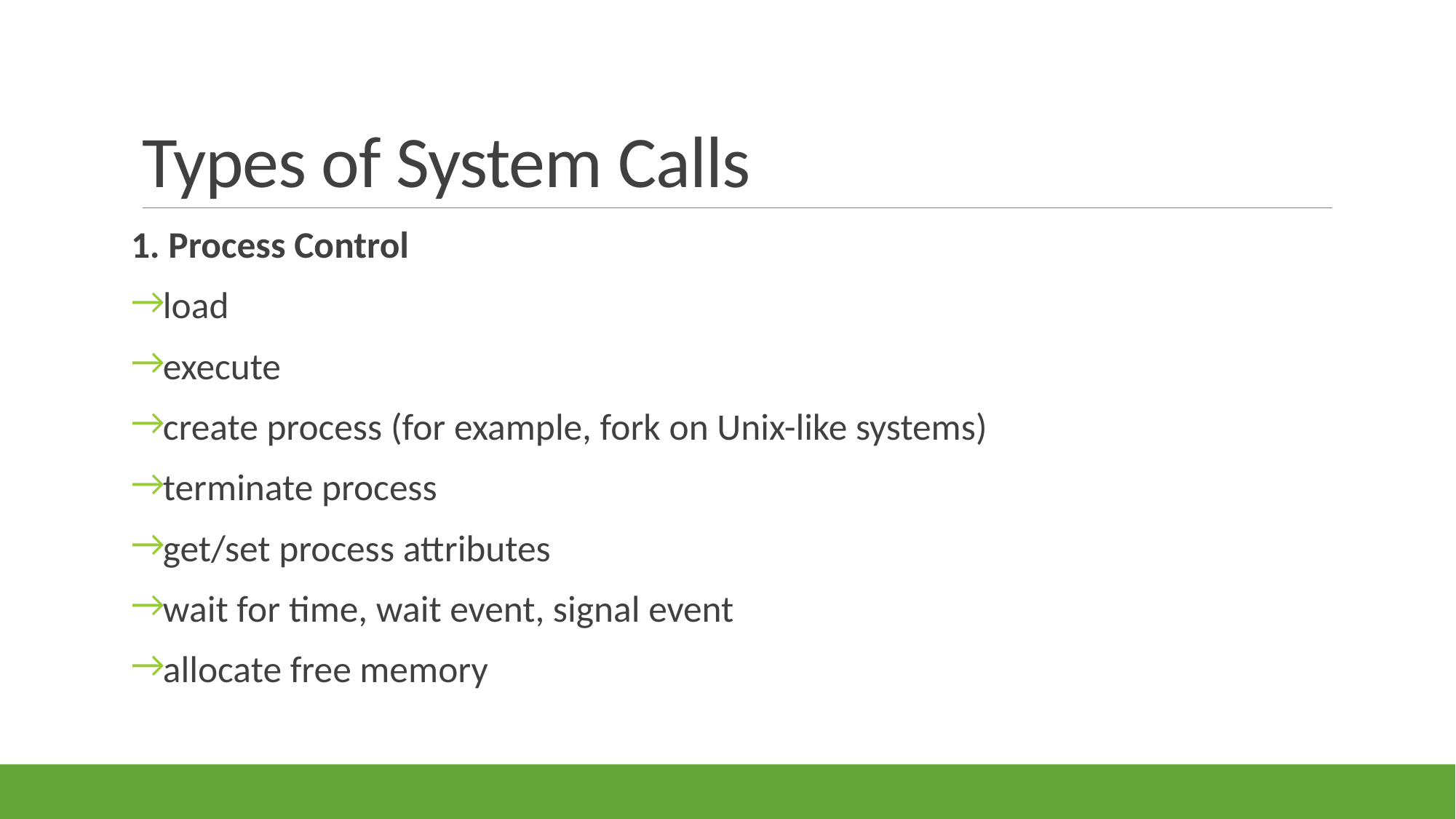

# Types of System Calls
1. Process Control
load
execute
create process (for example, fork on Unix-like systems)
terminate process
get/set process attributes
wait for time, wait event, signal event
allocate free memory